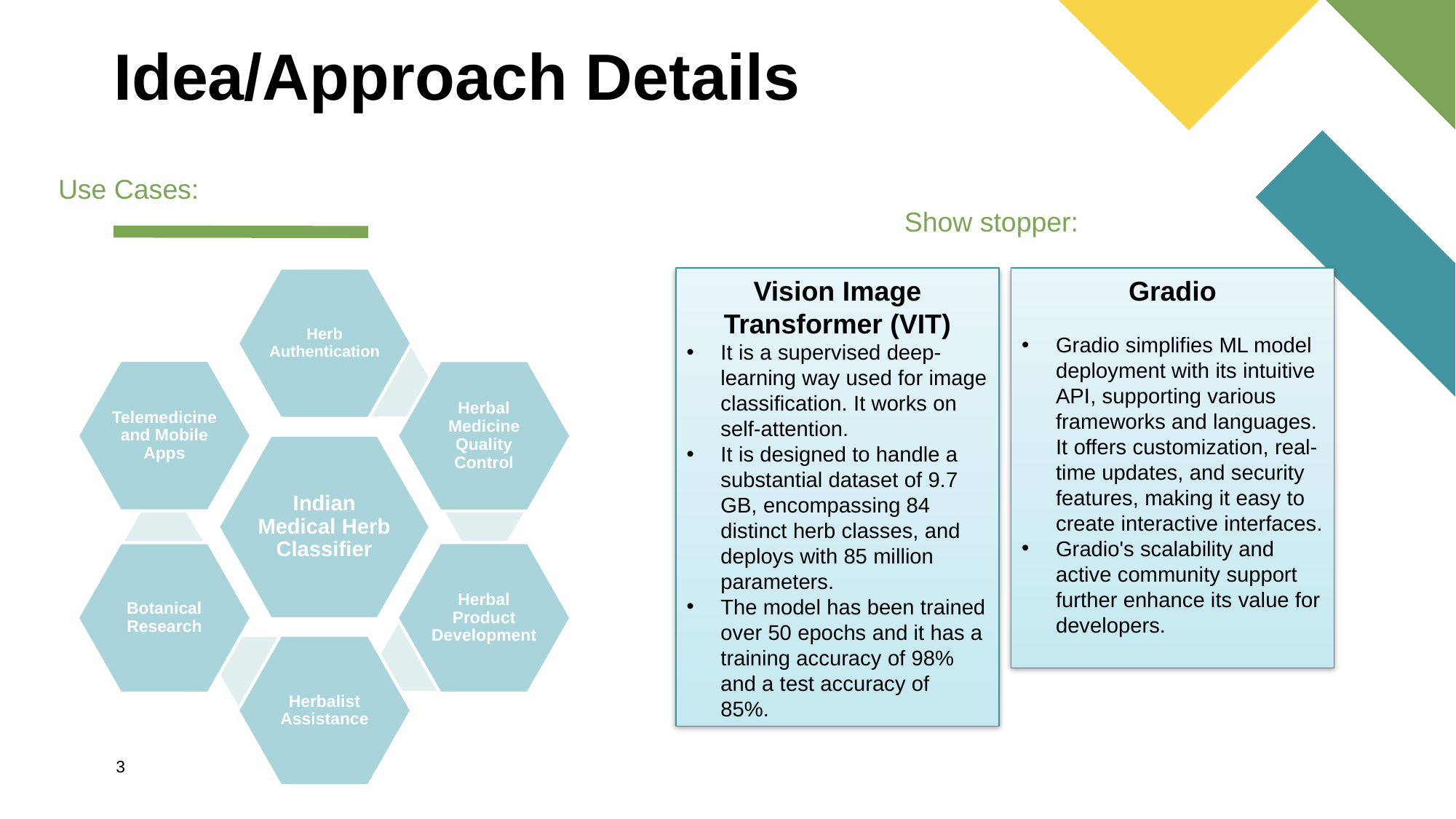

# Idea/Approach Details
Use Cases:
Show stopper:
Indian Medical Herb Classifier
Herb Authentication
Herbal Medicine Quality Control
Herbal Product Development
Herbalist Assistance
Botanical Research
Telemedicine and Mobile Apps
Vision Image Transformer (VIT)
It is a supervised deep-learning way used for image classification. It works on self-attention.
It is designed to handle a substantial dataset of 9.7 GB, encompassing 84 distinct herb classes, and deploys with 85 million parameters.
The model has been trained over 50 epochs and it has a training accuracy of 98% and a test accuracy of  85%.
Gradio

Gradio simplifies ML model deployment with its intuitive API, supporting various frameworks and languages. It offers customization, real-time updates, and security features, making it easy to create interactive interfaces.
Gradio's scalability and active community support further enhance its value for developers.

3